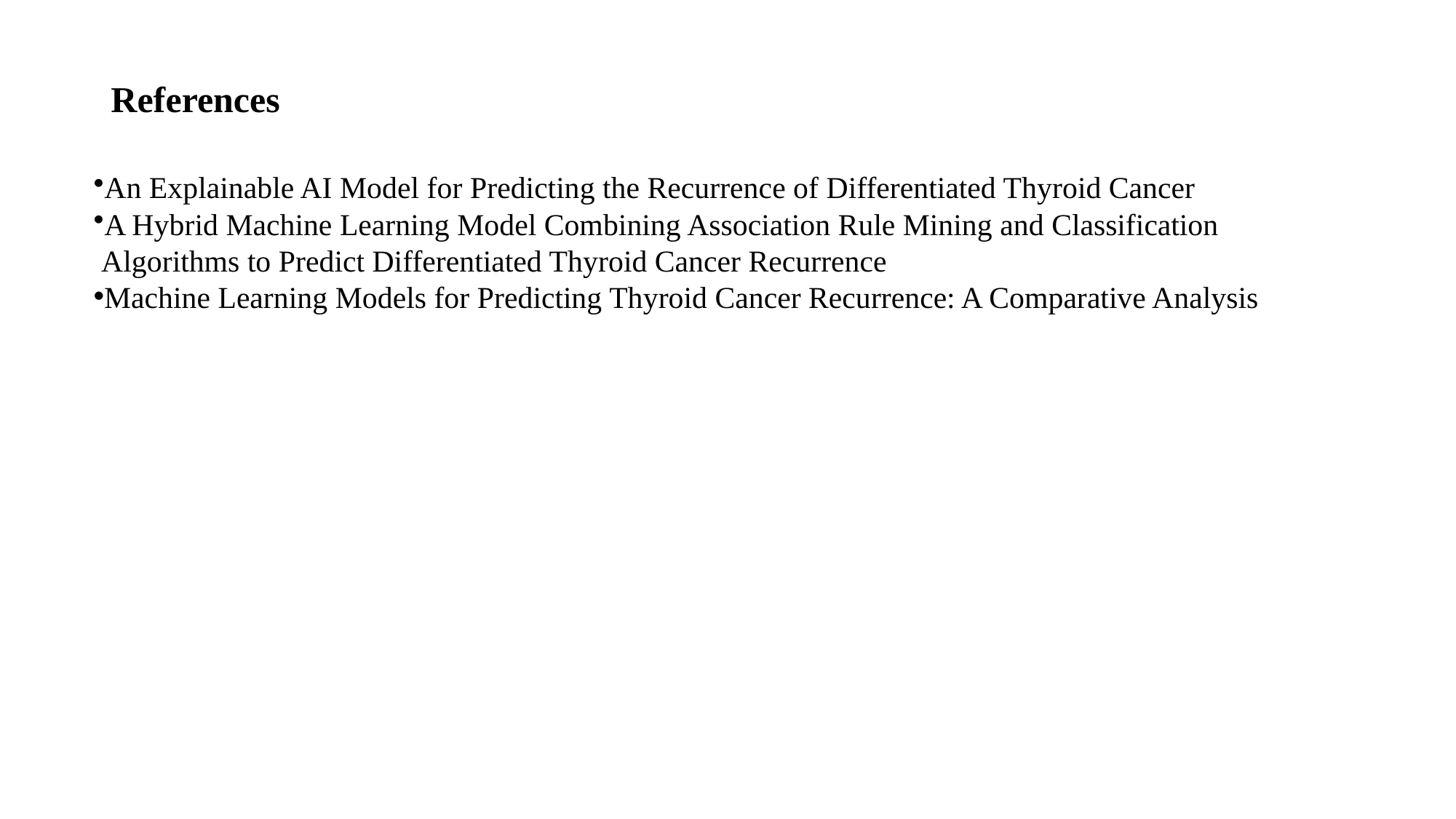

# References
An Explainable AI Model for Predicting the Recurrence of Differentiated Thyroid Cancer ​
A Hybrid Machine Learning Model Combining Association Rule Mining and Classification
 Algorithms to Predict Differentiated Thyroid Cancer Recurrence ​
Machine Learning Models for Predicting Thyroid Cancer Recurrence: A Comparative Analysis ​